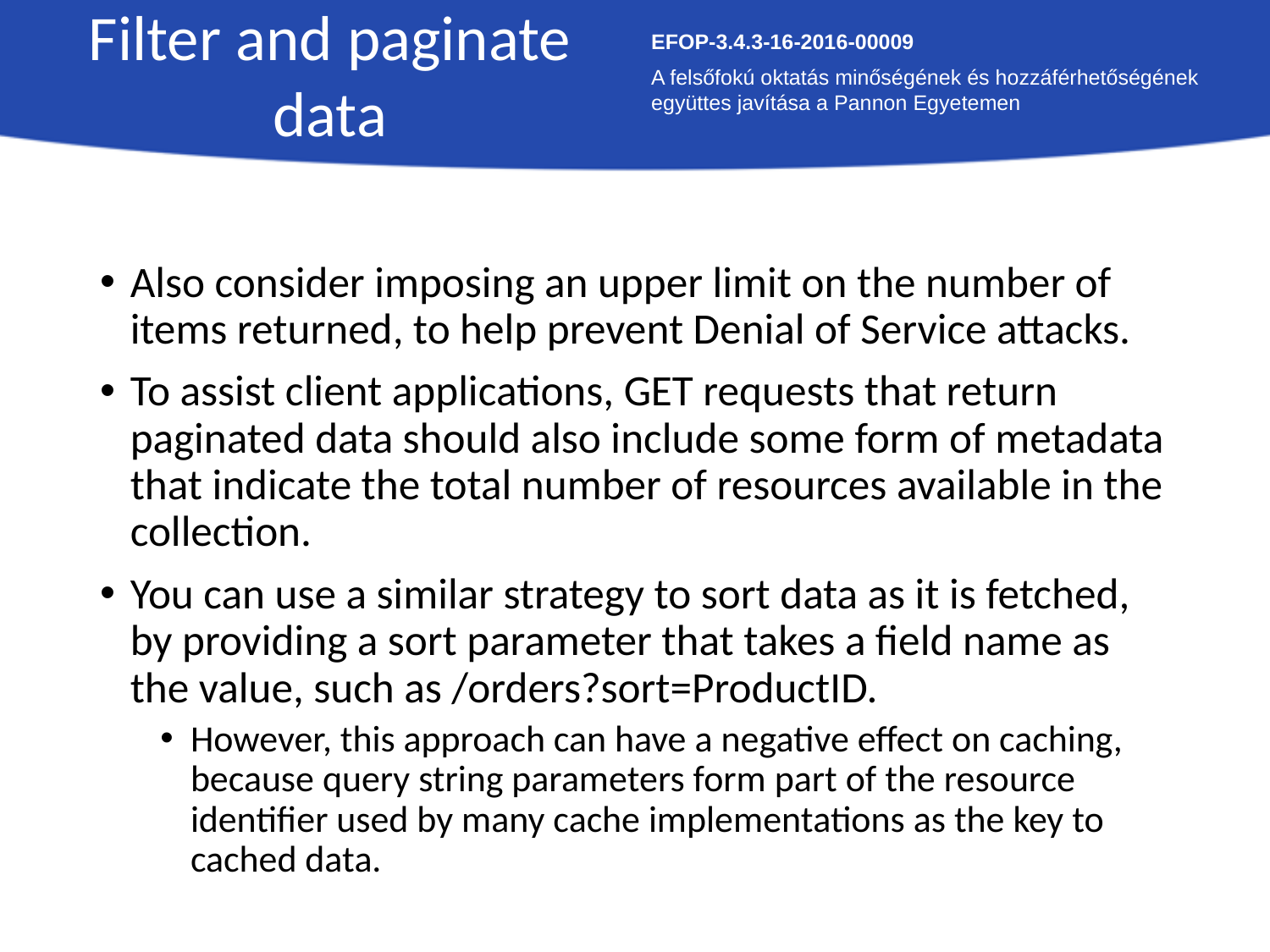

Filter and paginate data
EFOP-3.4.3-16-2016-00009
A felsőfokú oktatás minőségének és hozzáférhetőségének együttes javítása a Pannon Egyetemen
Also consider imposing an upper limit on the number of items returned, to help prevent Denial of Service attacks.
To assist client applications, GET requests that return paginated data should also include some form of metadata that indicate the total number of resources available in the collection.
You can use a similar strategy to sort data as it is fetched, by providing a sort parameter that takes a field name as the value, such as /orders?sort=ProductID.
However, this approach can have a negative effect on caching, because query string parameters form part of the resource identifier used by many cache implementations as the key to cached data.